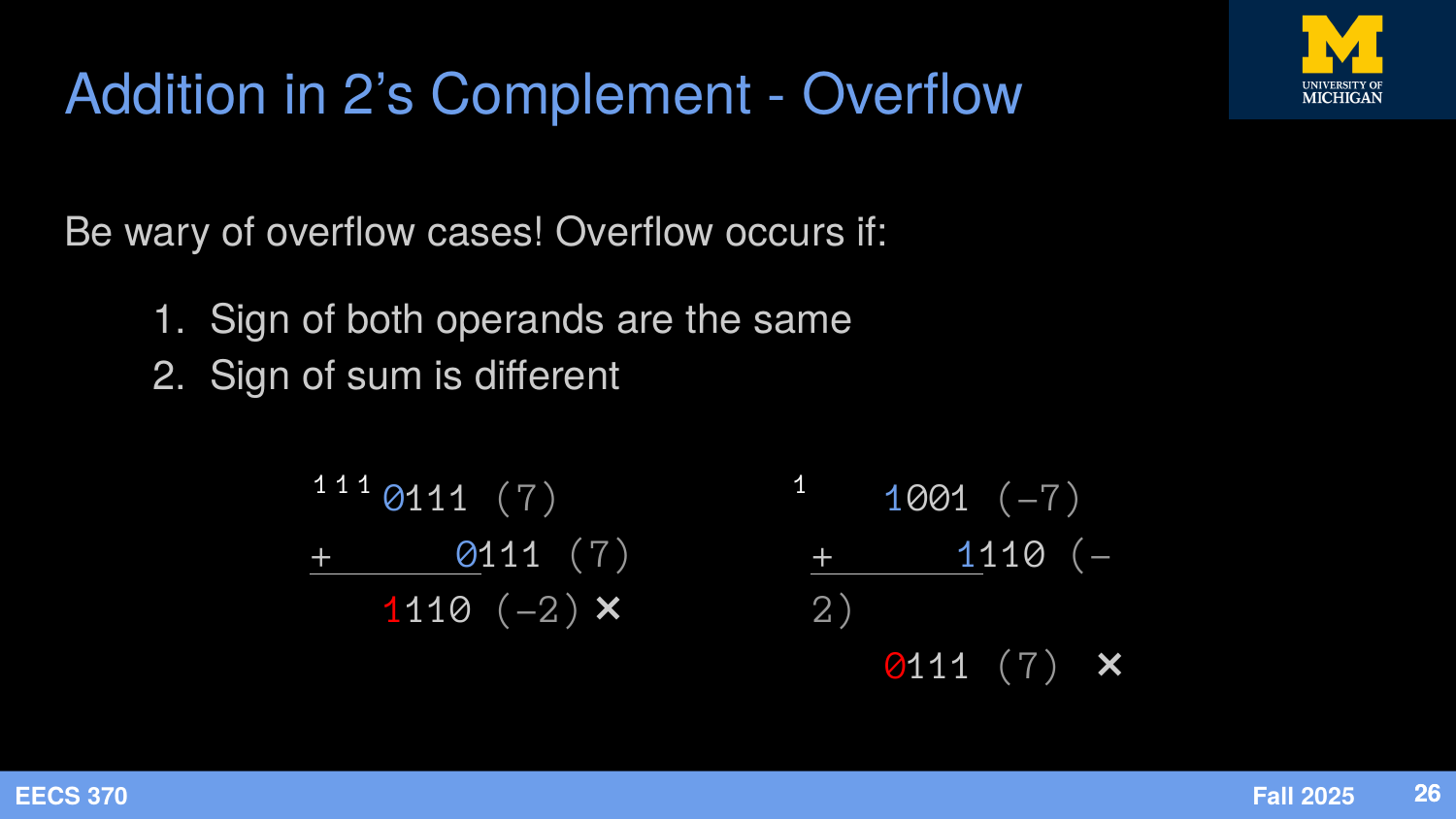

# Addition in 2’s Complement - Overflow
Be wary of overflow cases! Overflow occurs if:
Sign of both operands are the same
Sign of sum is different

	1 1 1
	1
0111 (7)
+	0111 (7)
1110 (-2) ❌
1001 (-7)
+	1110 (-2)
0111 (7)   ❌
26